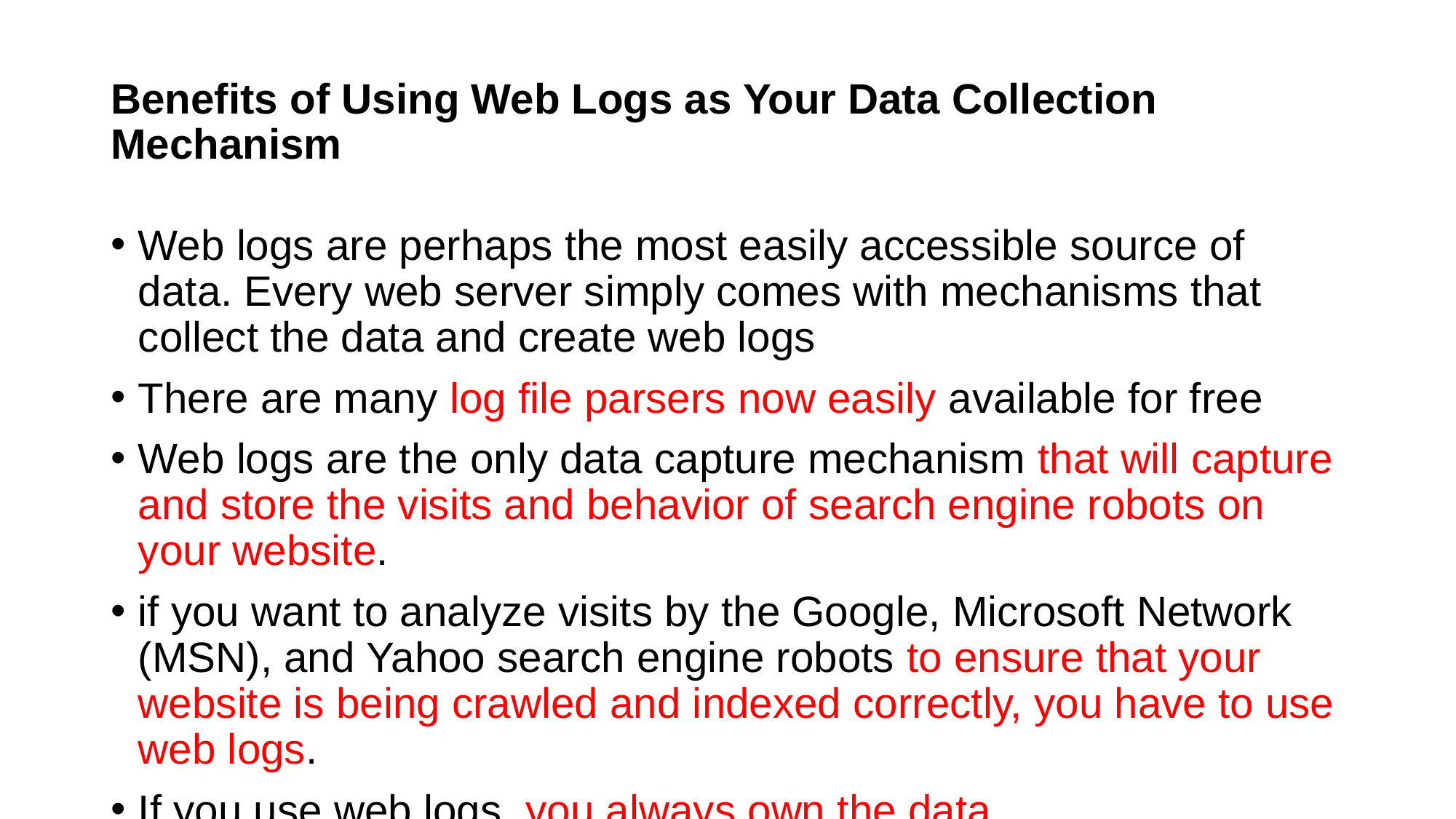

# Benefits of Using Web Logs as Your Data Collection Mechanism
Web logs are perhaps the most easily accessible source of data. Every web server simply comes with mechanisms that collect the data and create web logs
There are many log file parsers now easily available for free
Web logs are the only data capture mechanism that will capture and store the visits and behavior of search engine robots on your website.
if you want to analyze visits by the Google, Microsoft Network (MSN), and Yahoo search engine robots to ensure that your website is being crawled and indexed correctly, you have to use web logs.
If you use web logs, you always own the data.